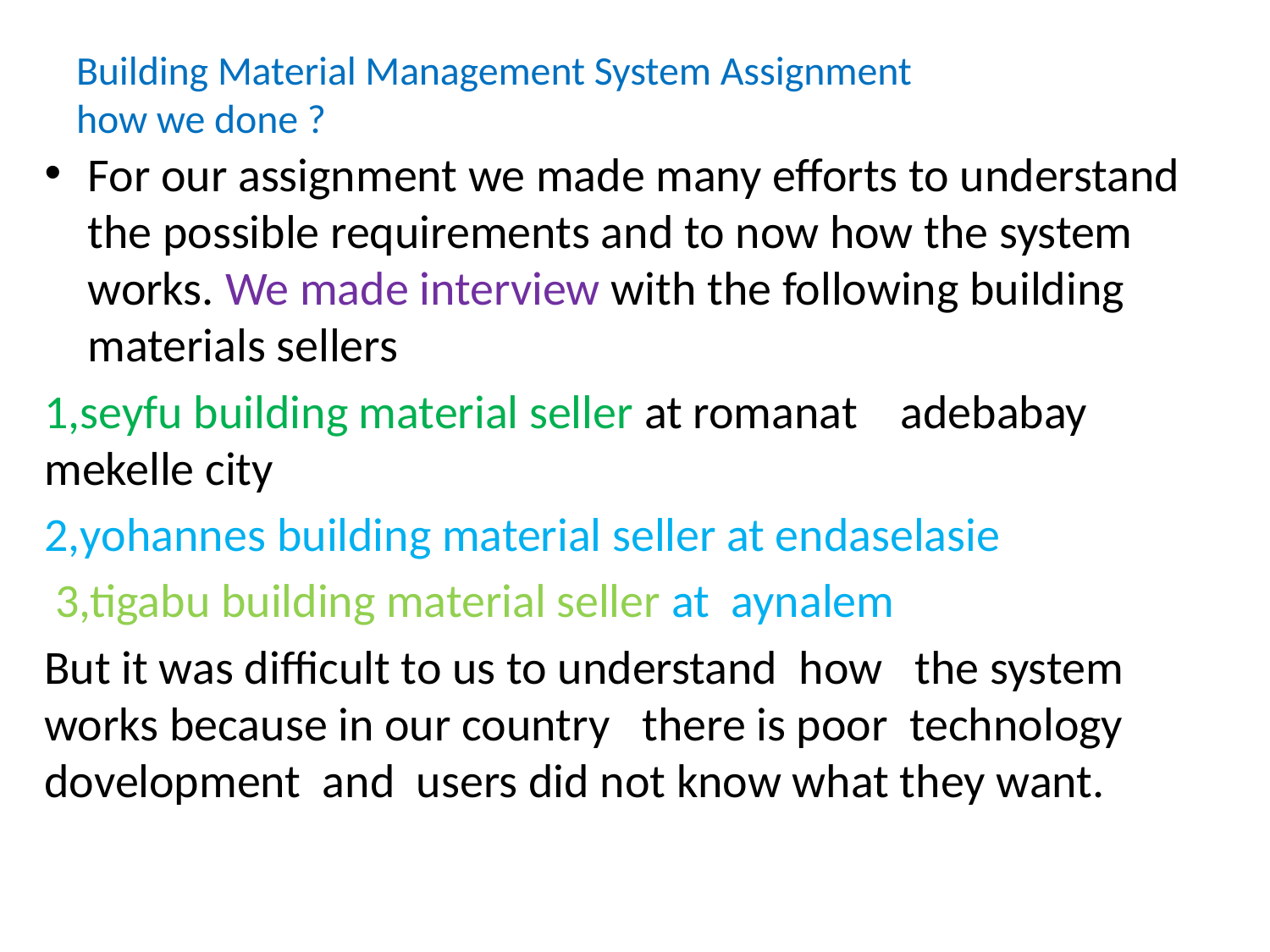

# Building Material Management System Assignment how we done ?
For our assignment we made many efforts to understand the possible requirements and to now how the system works. We made interview with the following building materials sellers
1,seyfu building material seller at romanat    adebabay mekelle city
2,yohannes building material seller at endaselasie
 3,tigabu building material seller at  aynalem
But it was difficult to us to understand  how   the system works because in our country   there is poor  technology  dovelopment  and  users did not know what they want.